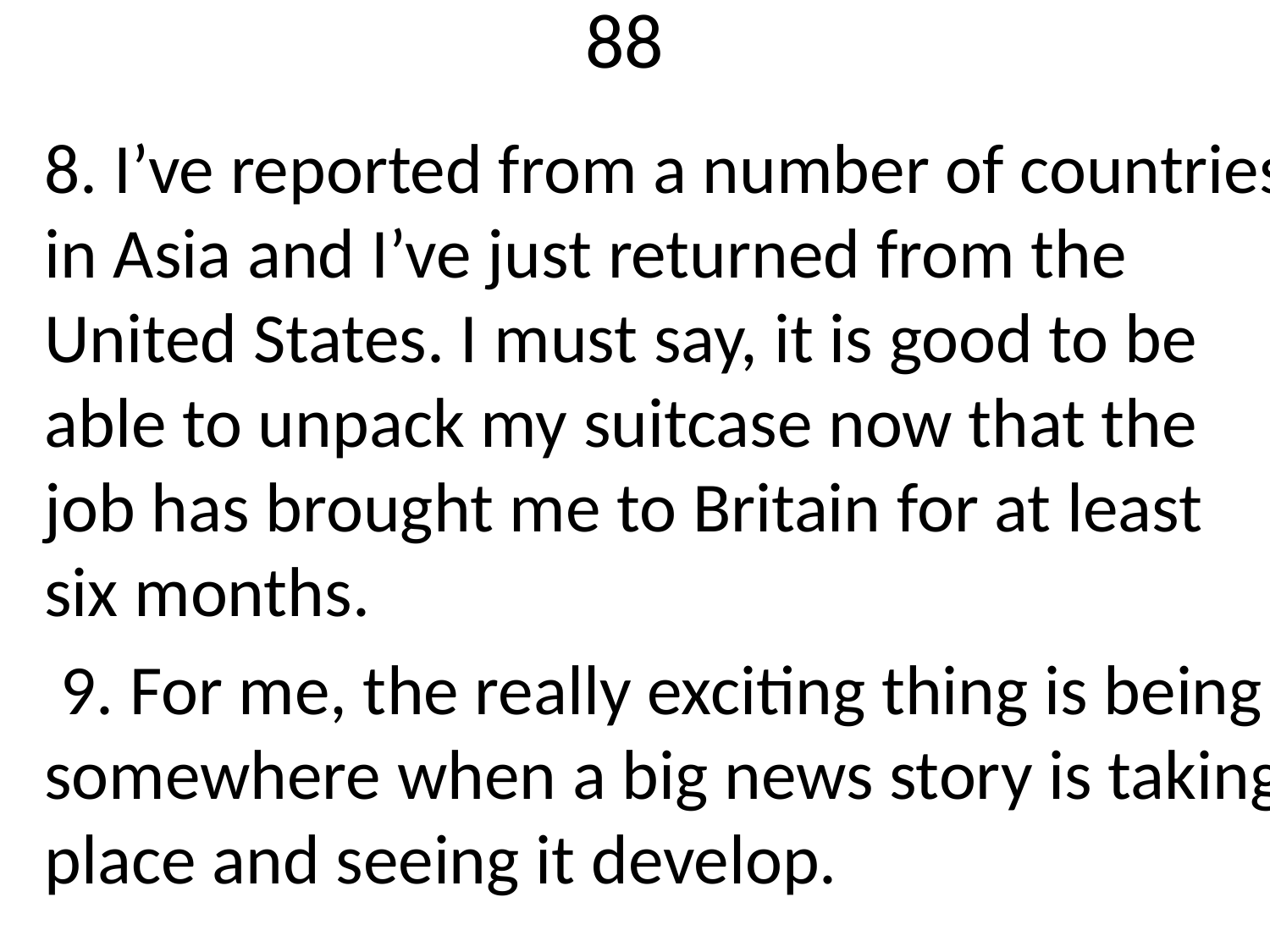

# 88
8. I’ve reported from a number of countries in Asia and I’ve just returned from the United States. I must say, it is good to be able to unpack my suitcase now that the job has brought me to Britain for at least six months.
 9. For me, the really exciting thing is being somewhere when a big news story is taking place and seeing it develop.